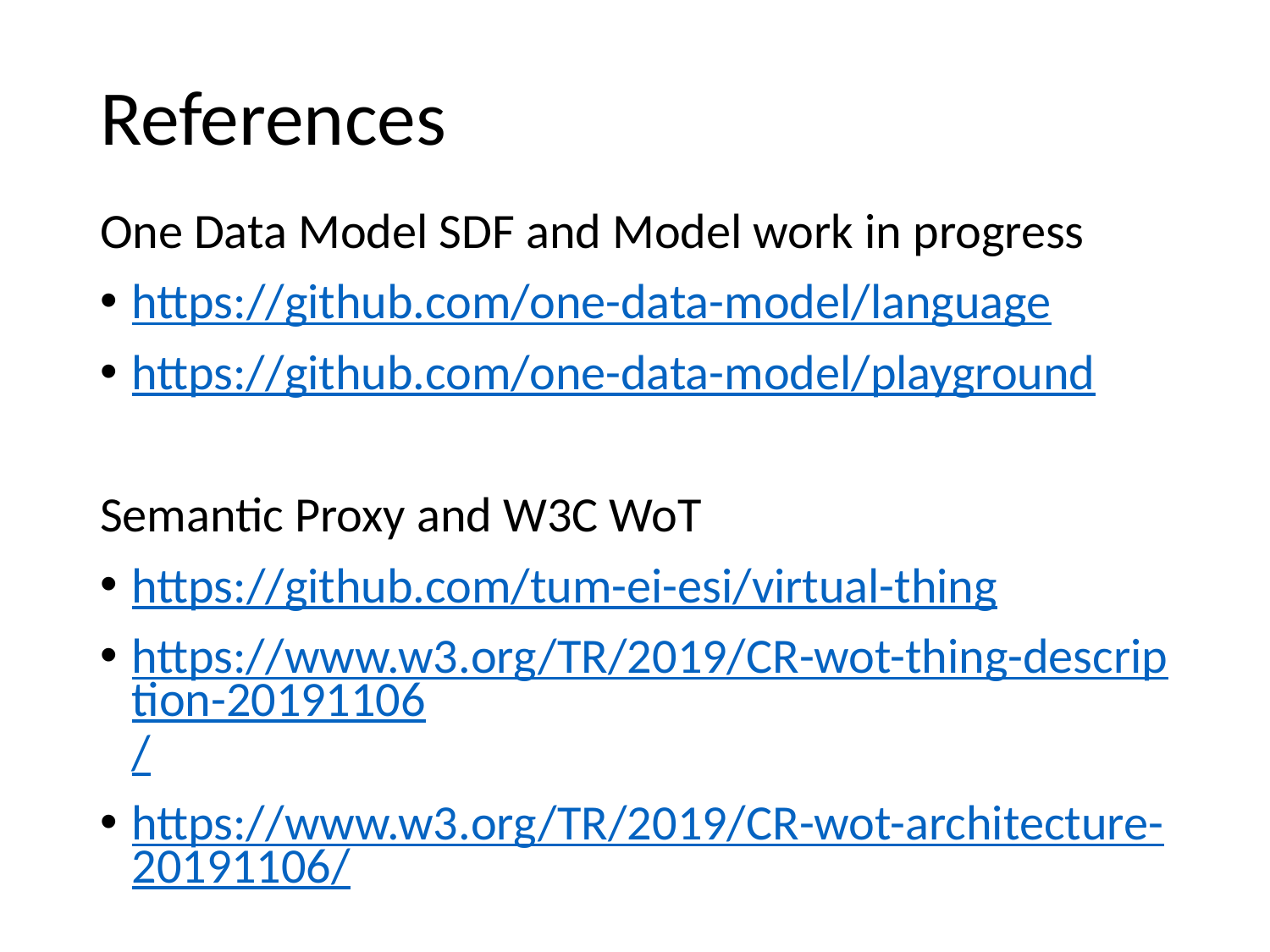

# References
One Data Model SDF and Model work in progress
https://github.com/one-data-model/language
https://github.com/one-data-model/playground

Semantic Proxy and W3C WoT
https://github.com/tum-ei-esi/virtual-thing
https://www.w3.org/TR/2019/CR-wot-thing-description-20191106/
https://www.w3.org/TR/2019/CR-wot-architecture-20191106/